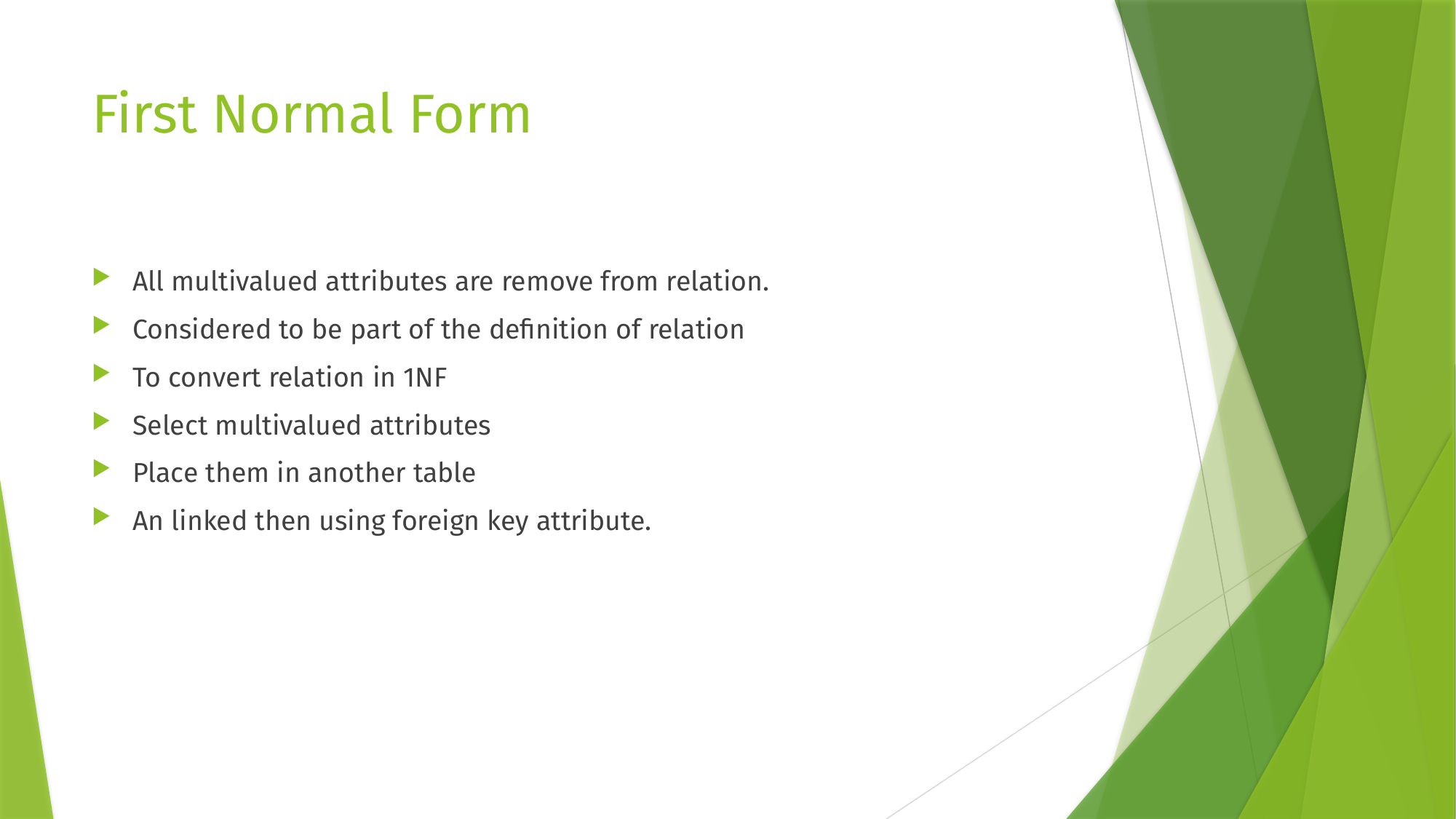

# First Normal Form
All multivalued attributes are remove from relation.
Considered to be part of the definition of relation
To convert relation in 1NF
Select multivalued attributes
Place them in another table
An linked then using foreign key attribute.